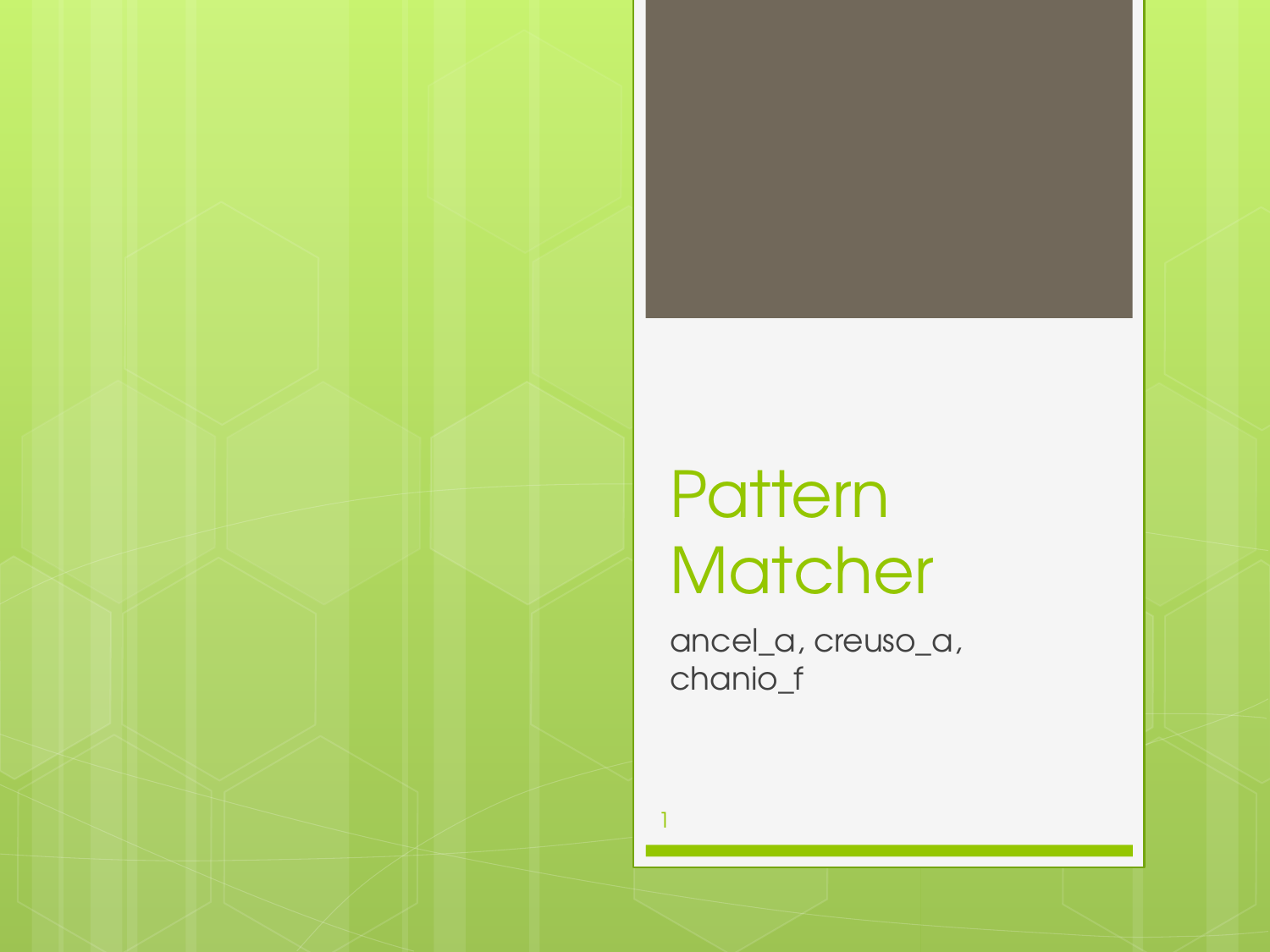

# Pattern Matcher
ancel_a, creuso_a, chanio_f
1